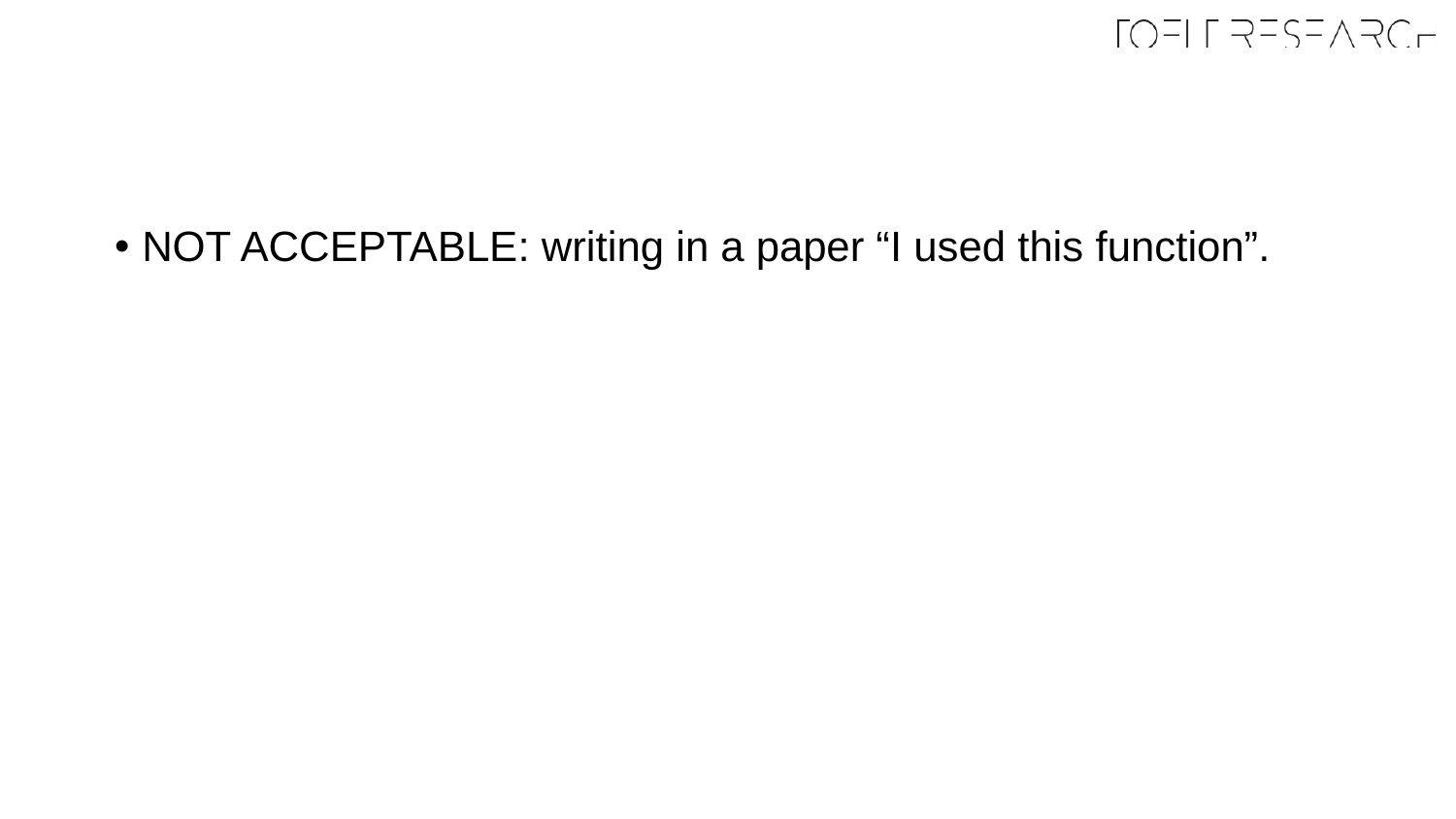

#
NOT ACCEPTABLE: writing in a paper “I used this function”.